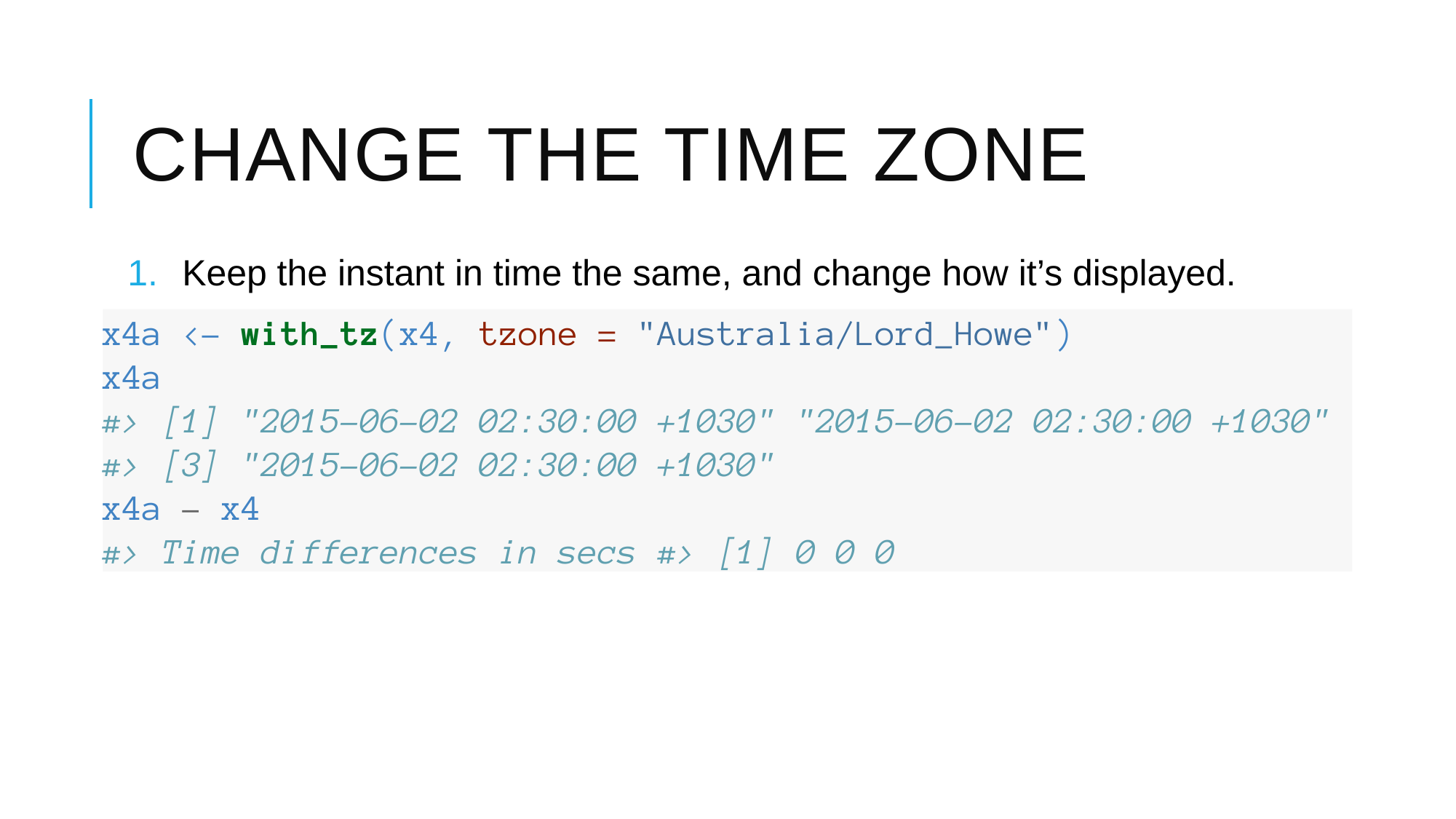

# change the time zone
Keep the instant in time the same, and change how it’s displayed.
x4a <- with_tz(x4, tzone = "Australia/Lord_Howe")
x4a
#> [1] "2015-06-02 02:30:00 +1030" "2015-06-02 02:30:00 +1030"
#> [3] "2015-06-02 02:30:00 +1030"
x4a - x4
#> Time differences in secs #> [1] 0 0 0